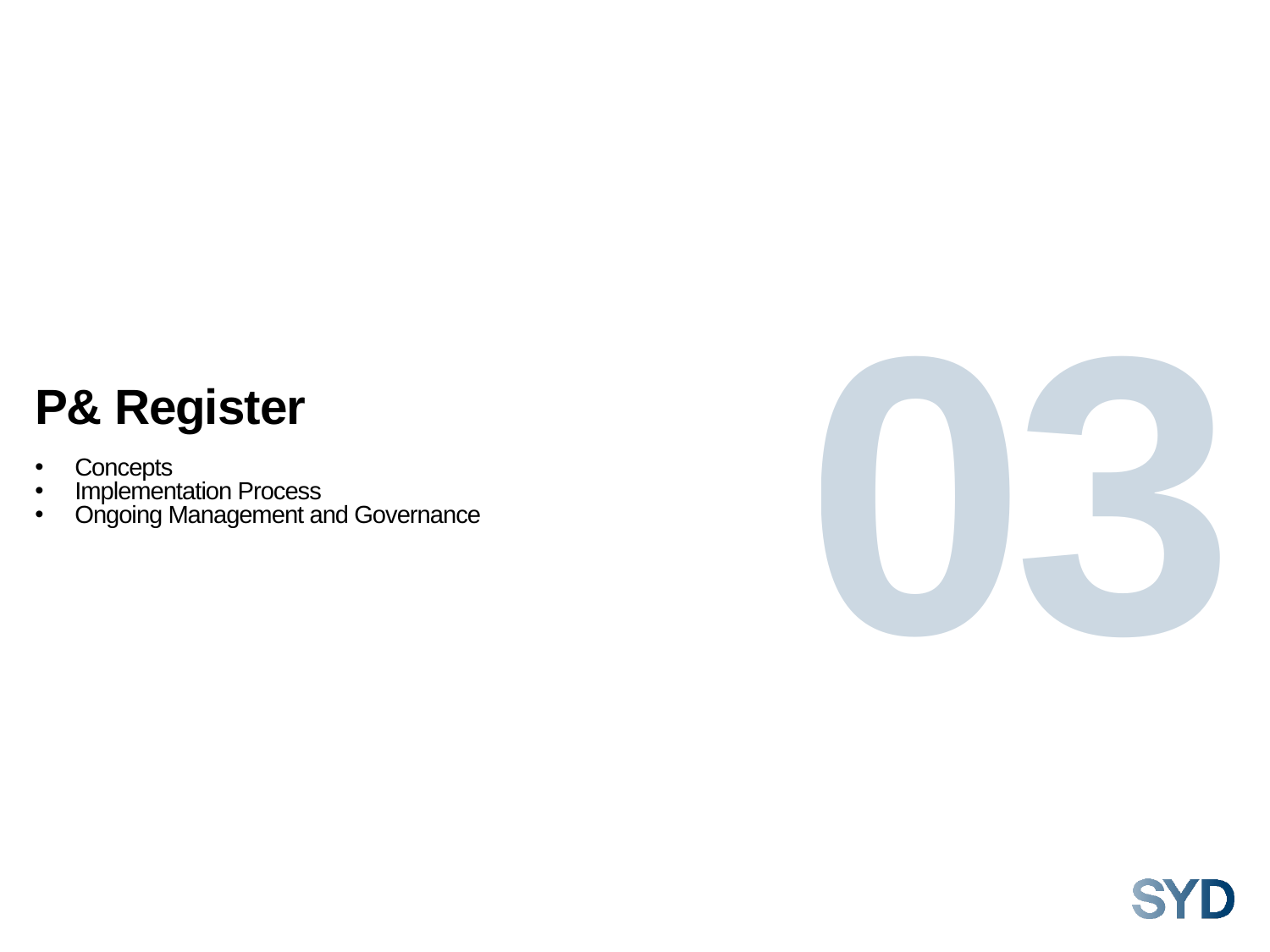

03
P& Register

Concepts
Implementation Process
Ongoing Management and Governance